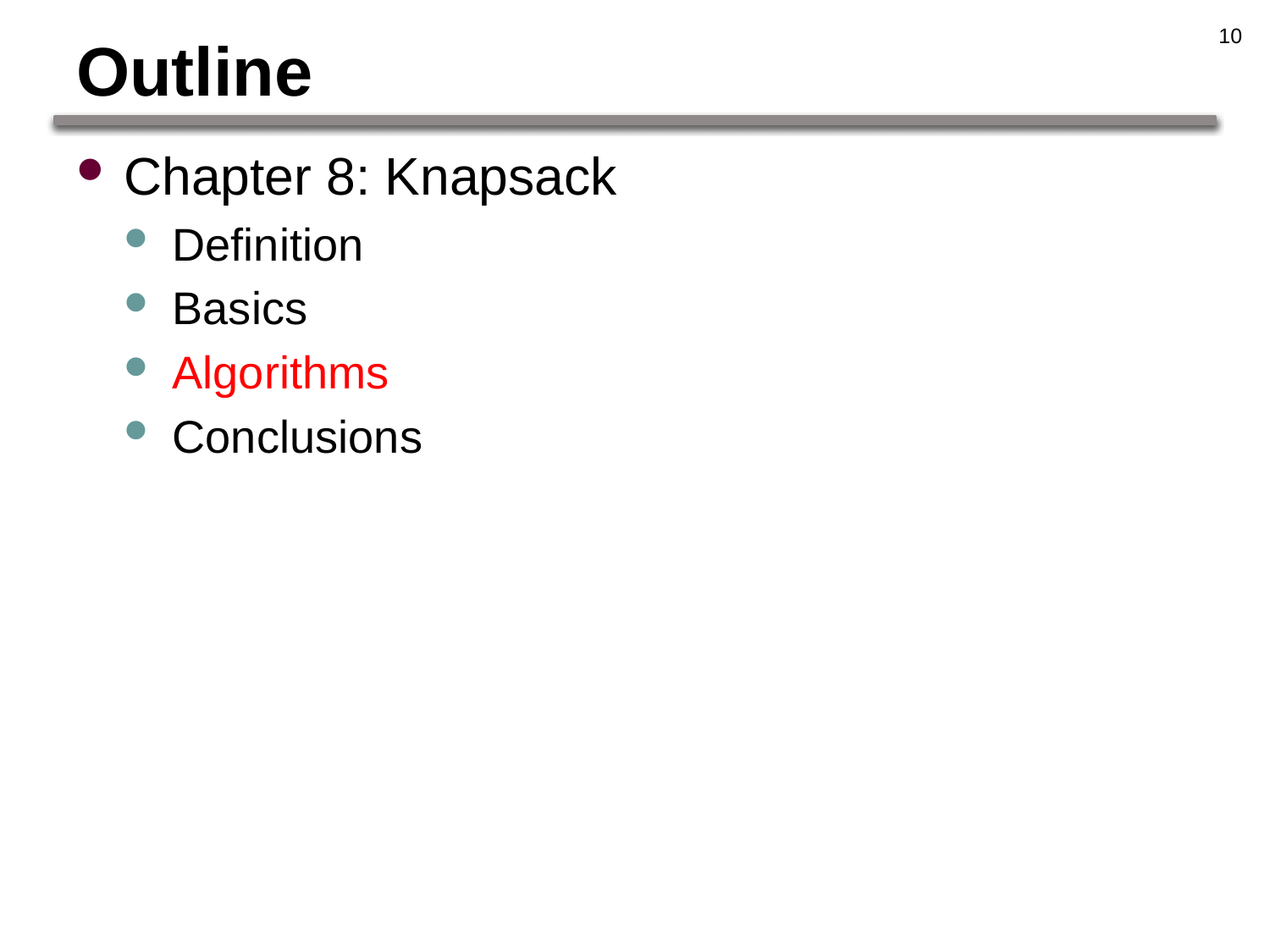

10
# Outline
Chapter 8: Knapsack
Definition
Basics
Algorithms
Conclusions